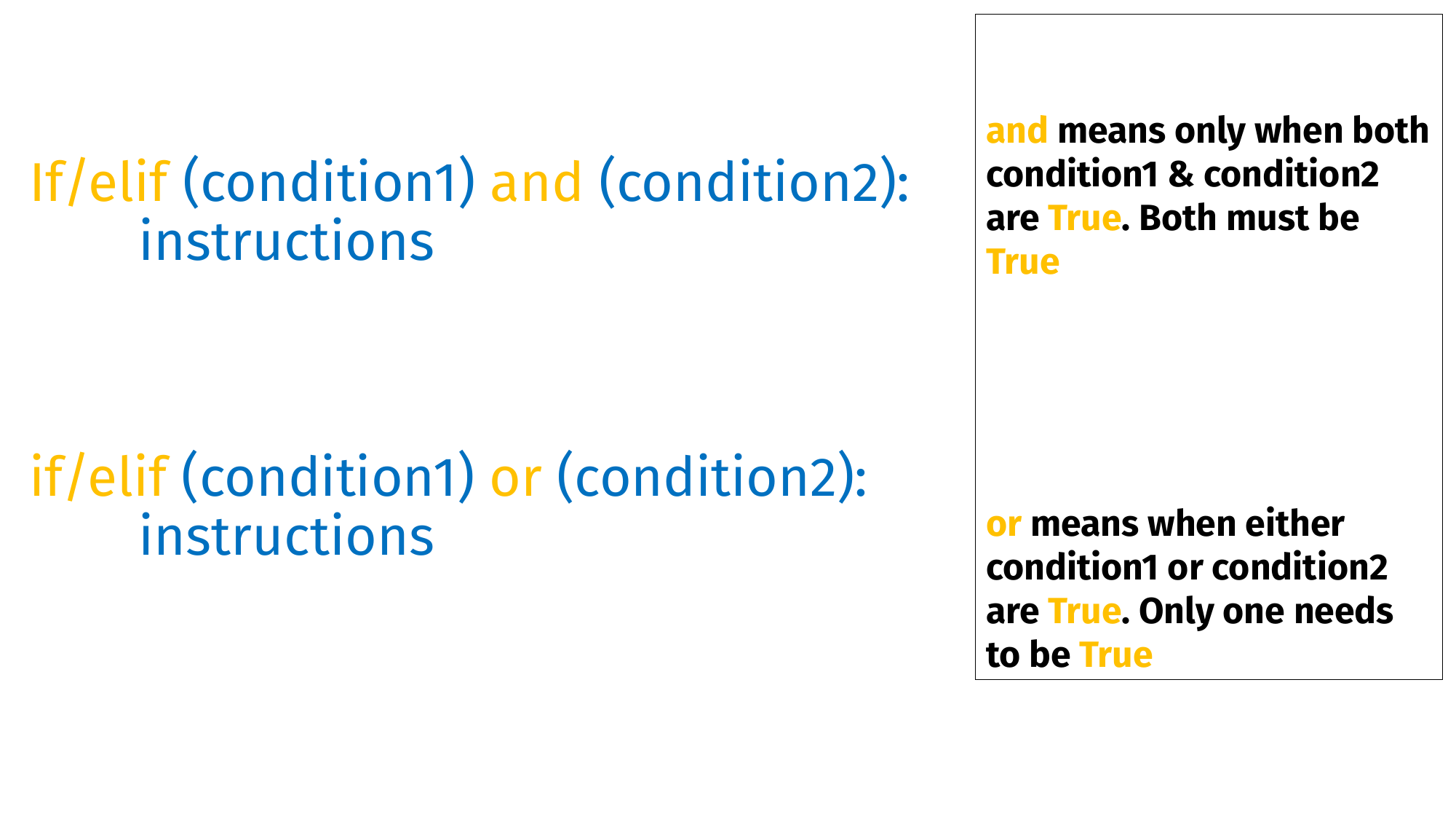

and means only when both condition1 & condition2 are True. Both must be True

or means when either condition1 or condition2 are True. Only one needs to be True
# If/elif (condition1) and (condition2): instructions if/elif (condition1) or (condition2): instructions